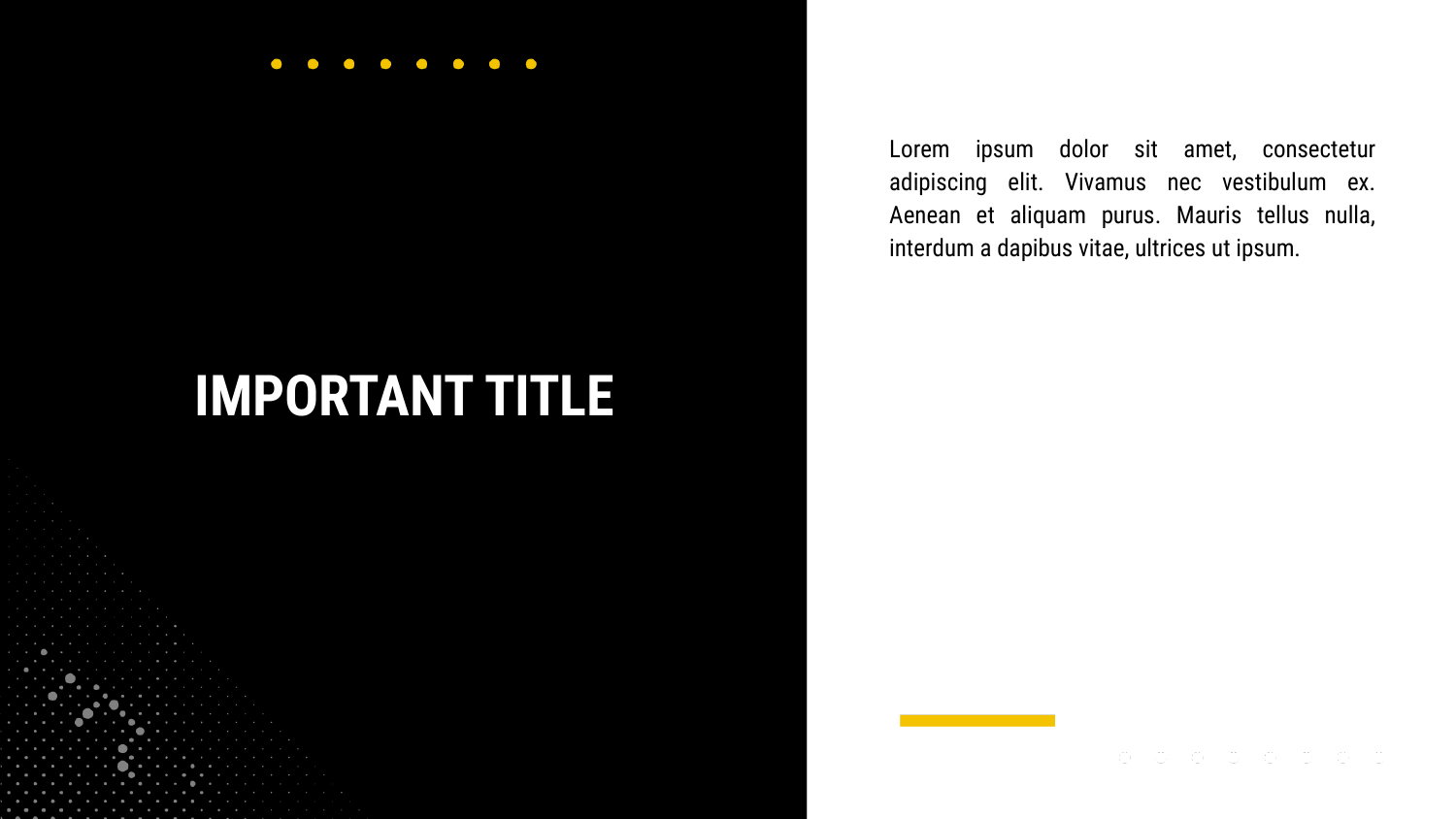

Lorem ipsum dolor sit amet, consectetur adipiscing elit. Vivamus nec vestibulum ex. Aenean et aliquam purus. Mauris tellus nulla, interdum a dapibus vitae, ultrices ut ipsum.
# IMPORTANT TITLE